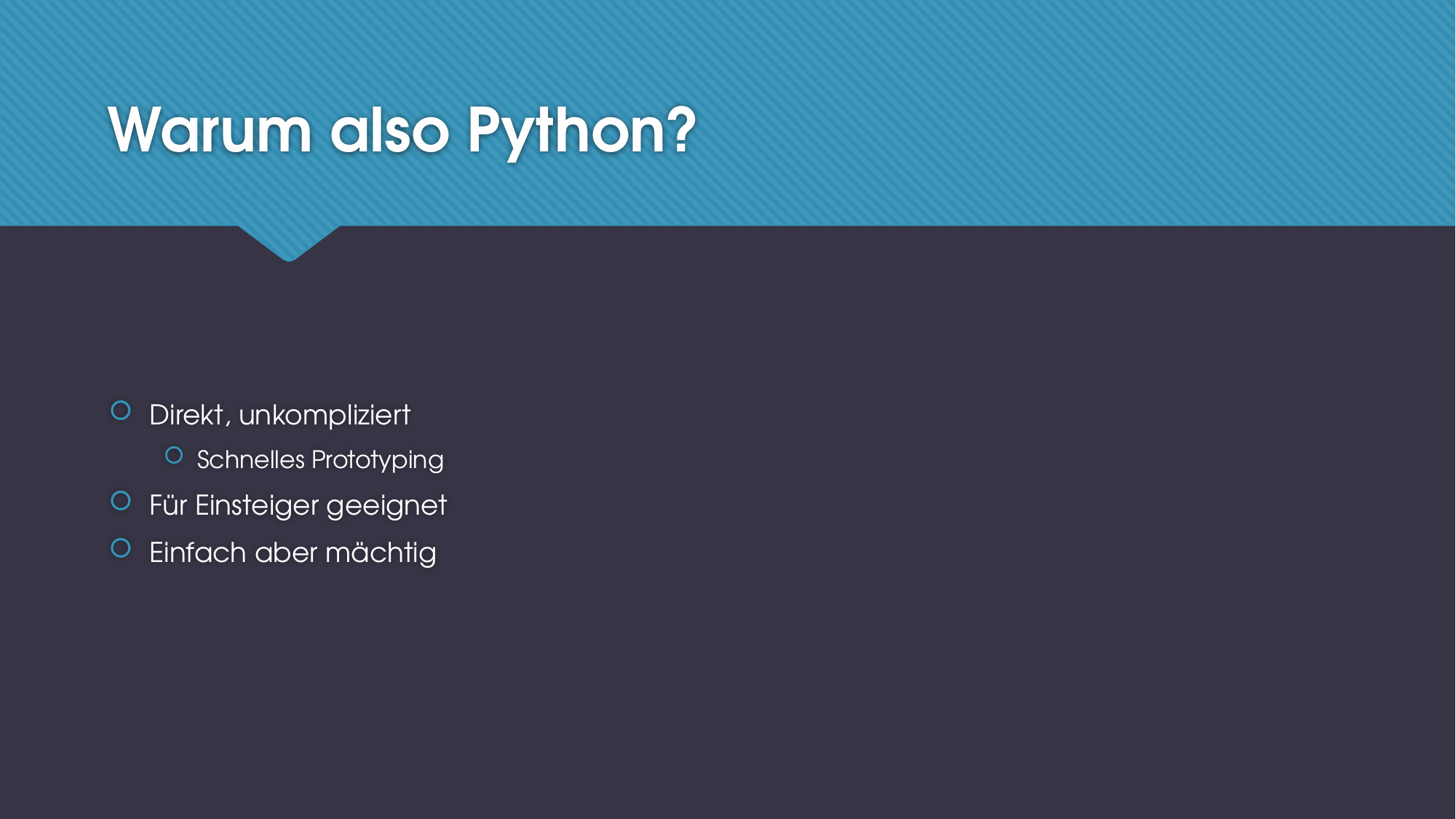

# Warum also Python?
Direkt, unkompliziert
Schnelles Prototyping
Für Einsteiger geeignet
Einfach aber mächtig